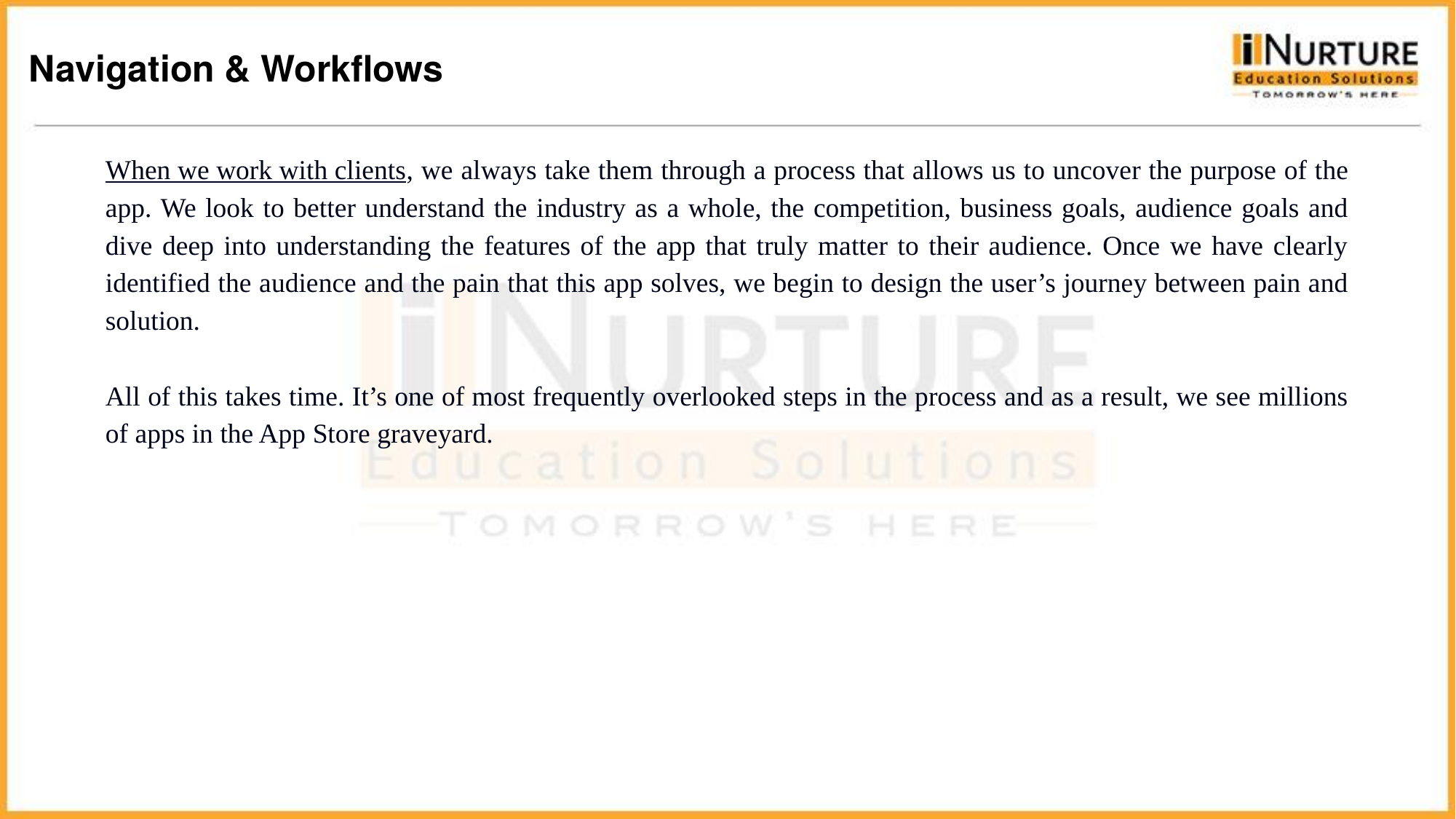

Navigation & Workflows
When we work with clients, we always take them through a process that allows us to uncover the purpose of the app. We look to better understand the industry as a whole, the competition, business goals, audience goals and dive deep into understanding the features of the app that truly matter to their audience. Once we have clearly identified the audience and the pain that this app solves, we begin to design the user’s journey between pain and solution.

All of this takes time. It’s one of most frequently overlooked steps in the process and as a result, we see millions of apps in the App Store graveyard.